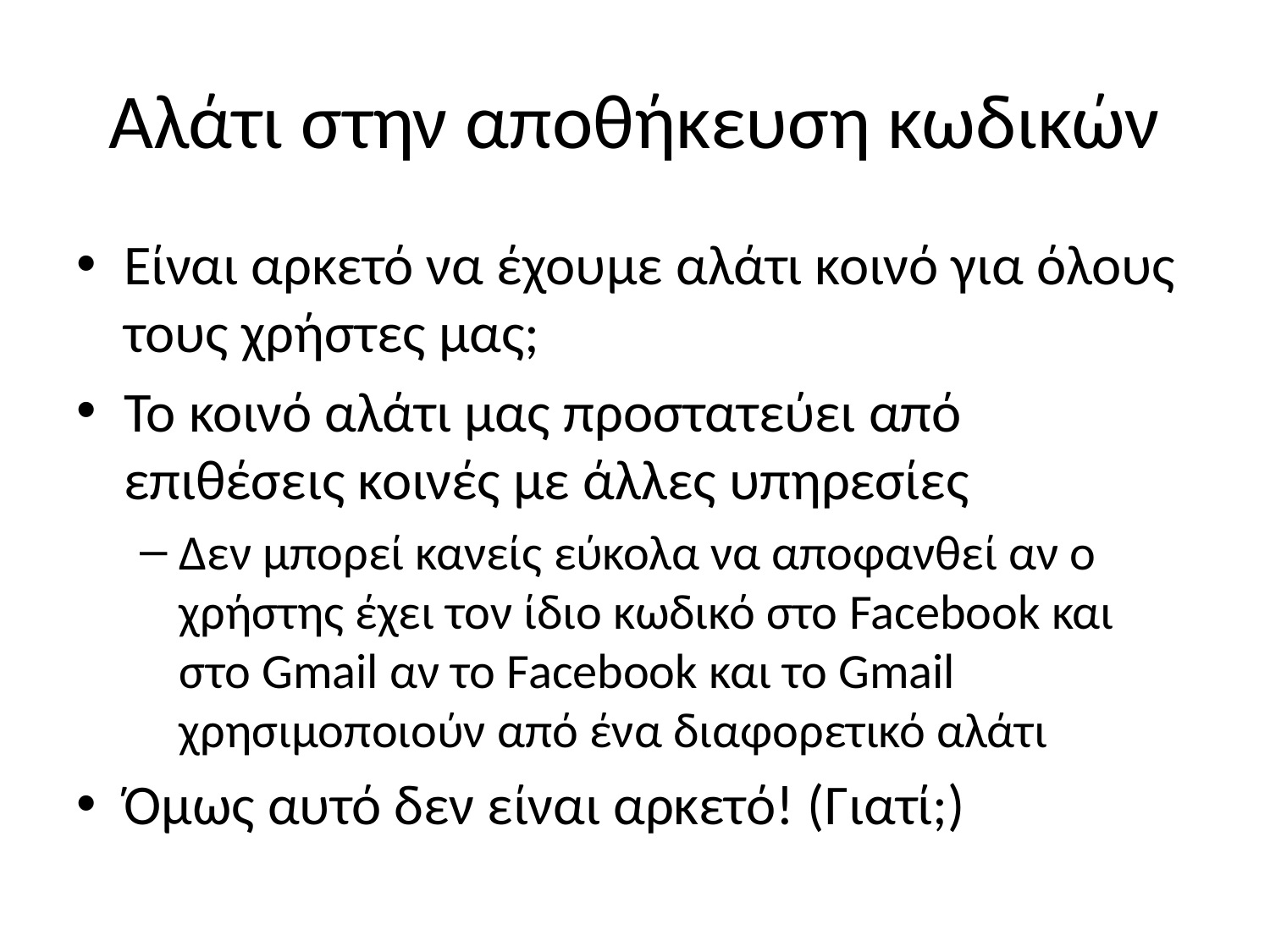

# Αλάτι στην αποθήκευση κωδικών
Είναι αρκετό να έχουμε αλάτι κοινό για όλους τους χρήστες μας;
Το κοινό αλάτι μας προστατεύει από επιθέσεις κοινές με άλλες υπηρεσίες
Δεν μπορεί κανείς εύκολα να αποφανθεί αν ο χρήστης έχει τον ίδιο κωδικό στο Facebook και στο Gmail αν το Facebook και το Gmail χρησιμοποιούν από ένα διαφορετικό αλάτι
Όμως αυτό δεν είναι αρκετό! (Γιατί;)